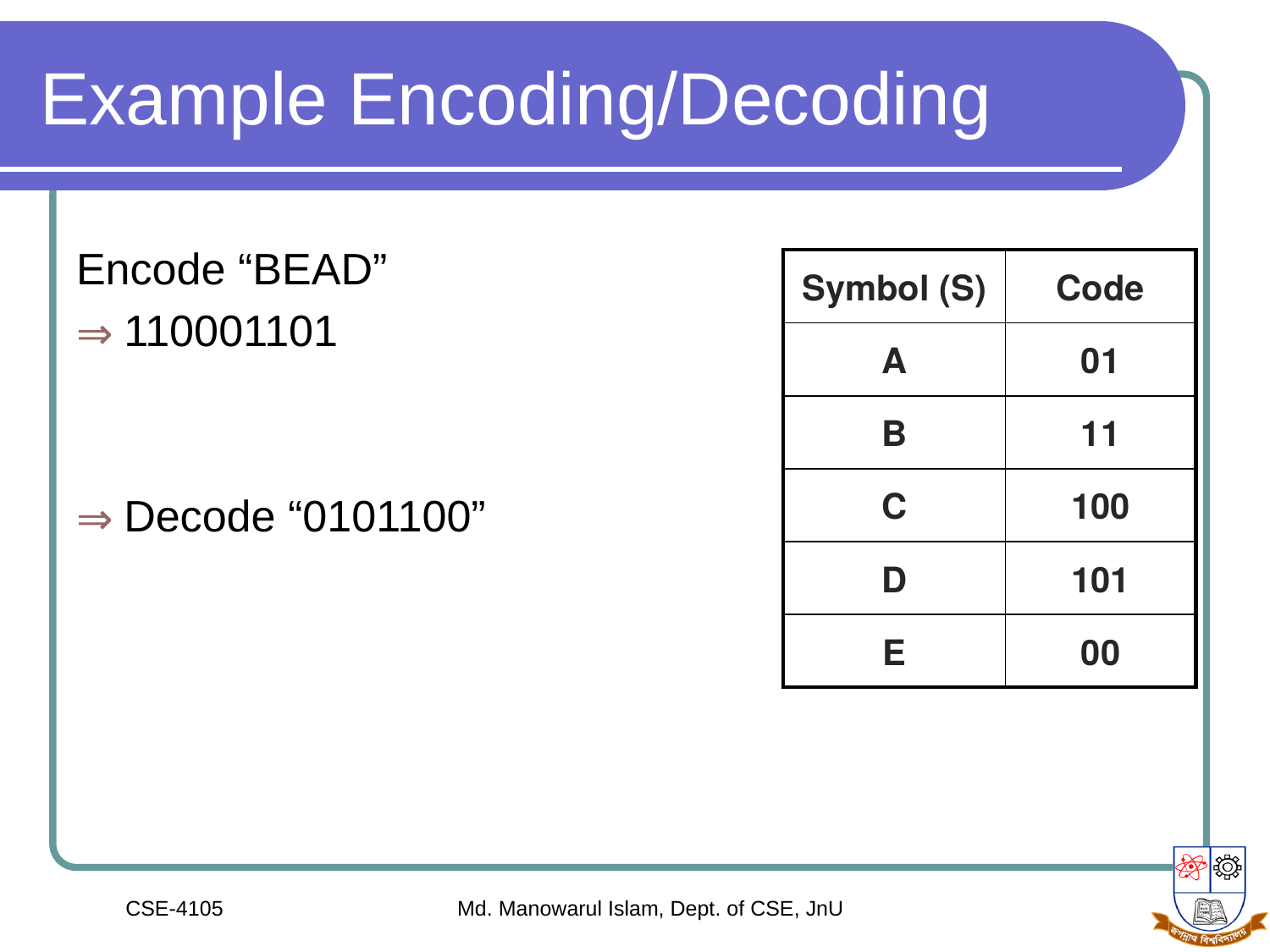

# Example Encoding/Decoding
Encode “BEAD”
110001101

Decode “0101100”
| Symbol (S) | Code |
| --- | --- |
| A | 01 |
| B | 11 |
| C | 100 |
| D | 101 |
| E | 00 |